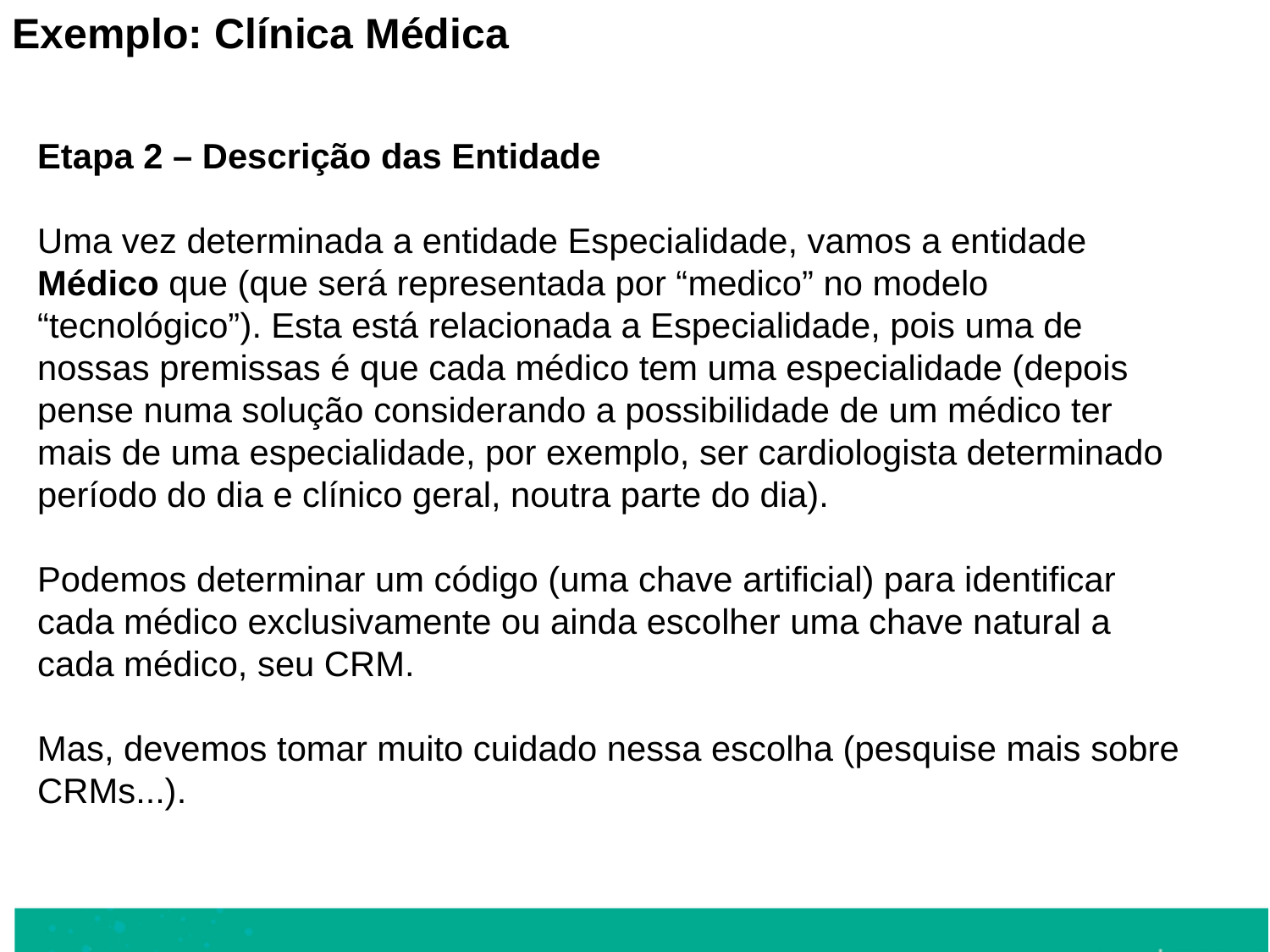

Exemplo: Clínica Médica
Etapa 2 – Descrição das Entidade

Uma vez determinada a entidade Especialidade, vamos a entidade Médico que (que será representada por “medico” no modelo “tecnológico”). Esta está relacionada a Especialidade, pois uma de nossas premissas é que cada médico tem uma especialidade (depois pense numa solução considerando a possibilidade de um médico ter mais de uma especialidade, por exemplo, ser cardiologista determinado período do dia e clínico geral, noutra parte do dia).

Podemos determinar um código (uma chave artificial) para identificar cada médico exclusivamente ou ainda escolher uma chave natural a cada médico, seu CRM.

Mas, devemos tomar muito cuidado nessa escolha (pesquise mais sobre CRMs...).